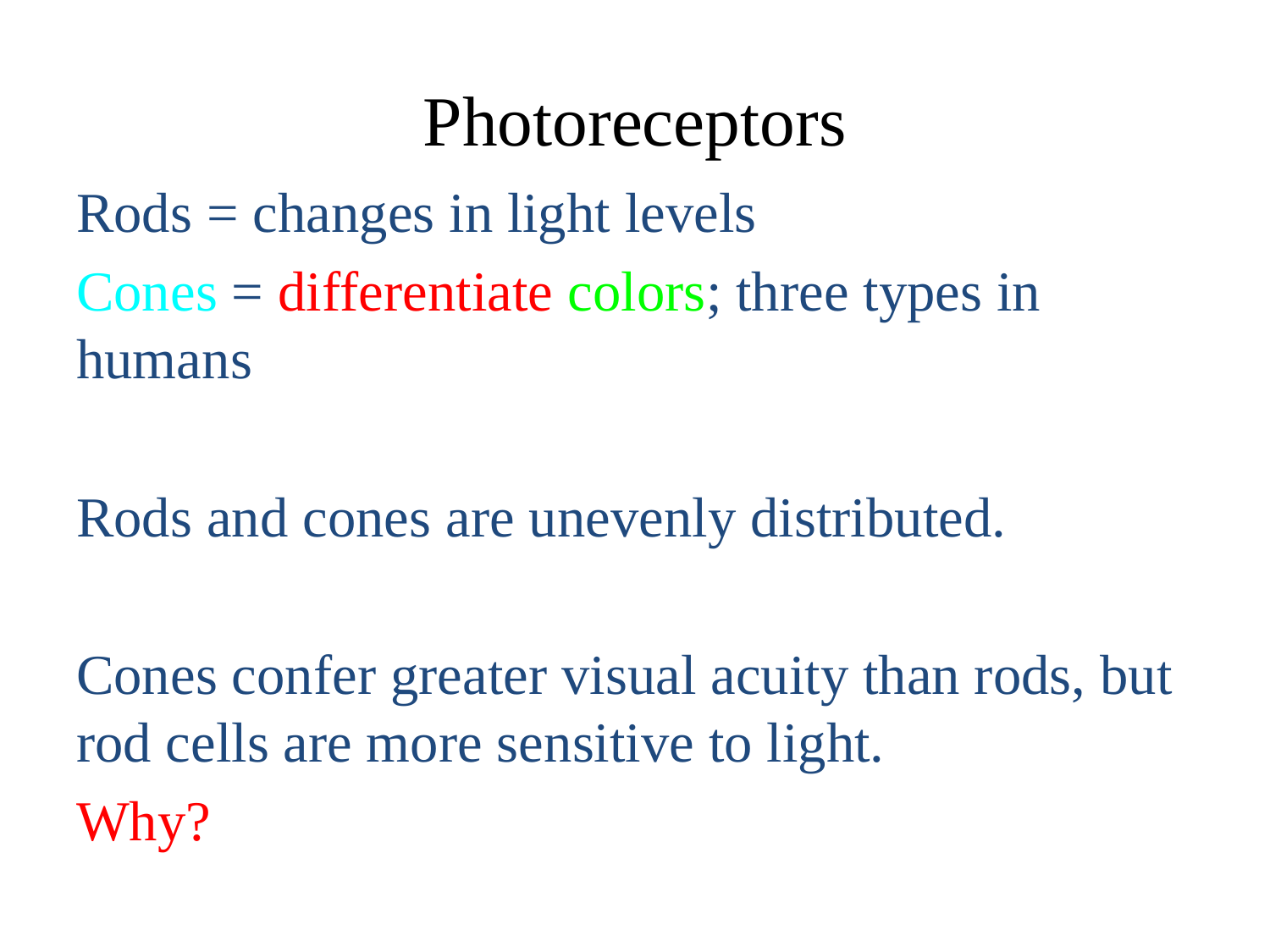

# Photoreceptors
Rods = changes in light levels
Cones = differentiate colors; three types in humans

Rods and cones are unevenly distributed.

Cones confer greater visual acuity than rods, but rod cells are more sensitive to light.
Why?